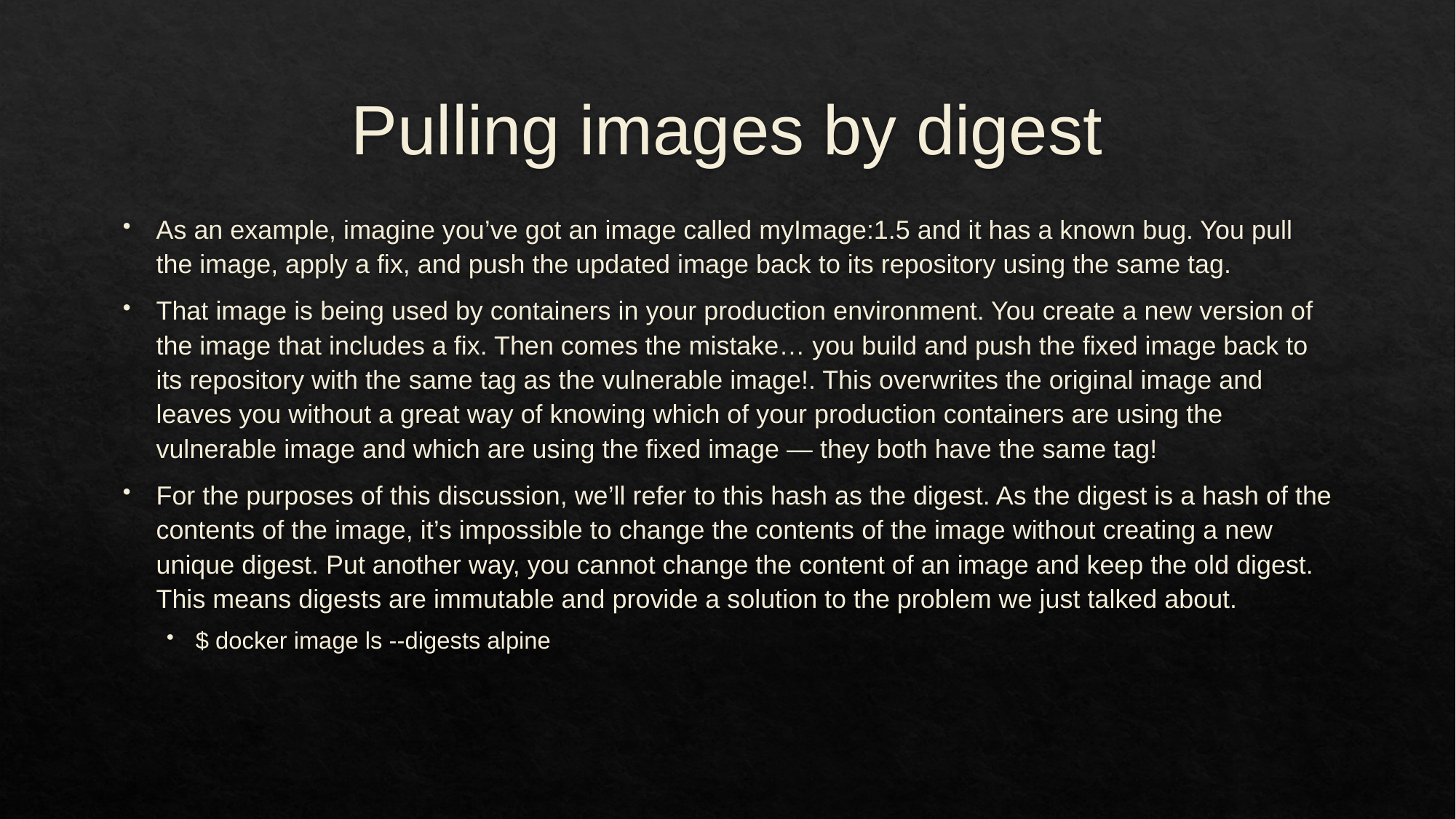

# Pulling images by digest
As an example, imagine you’ve got an image called myImage:1.5 and it has a known bug. You pull the image, apply a fix, and push the updated image back to its repository using the same tag.
That image is being used by containers in your production environment. You create a new version of the image that includes a fix. Then comes the mistake… you build and push the fixed image back to its repository with the same tag as the vulnerable image!. This overwrites the original image and leaves you without a great way of knowing which of your production containers are using the vulnerable image and which are using the fixed image — they both have the same tag!
For the purposes of this discussion, we’ll refer to this hash as the digest. As the digest is a hash of the contents of the image, it’s impossible to change the contents of the image without creating a new unique digest. Put another way, you cannot change the content of an image and keep the old digest. This means digests are immutable and provide a solution to the problem we just talked about.
$ docker image ls --digests alpine